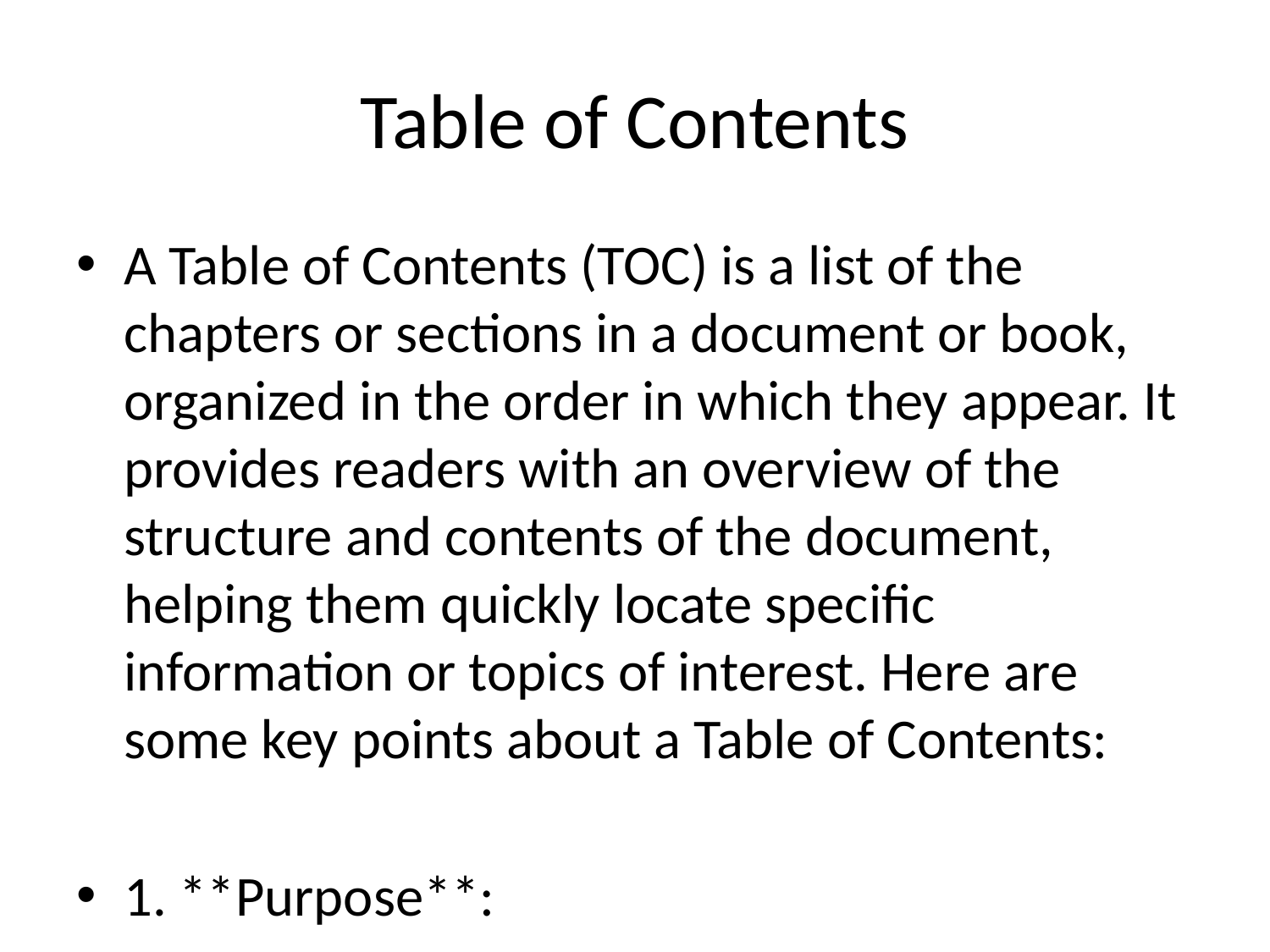

# Table of Contents
A Table of Contents (TOC) is a list of the chapters or sections in a document or book, organized in the order in which they appear. It provides readers with an overview of the structure and contents of the document, helping them quickly locate specific information or topics of interest. Here are some key points about a Table of Contents:

1. **Purpose**:
   - The primary purpose of a Table of Contents is to provide readers with a roadmap of the document's contents, making it easier for them to navigate the material.
   - It allows readers to quickly locate specific sections, chapters, or topics within the document without having to read through it sequentially.

2. **Components**:
   - A Table of Contents typically includes the titles or headings of chapters, sections, or topics, along with corresponding page numbers.
   - The titles or headings are often listed hierarchically, with main chapters or sections at the top level and subsections indented beneath them.

3. **Types**:
   - There are different types of Tables of Contents, including:
     - Sequential TOC: Lists chapters or sections in the order they appear in the document.
     - Hierarchical TOC: Organizes chapters or sections into a hierarchy of headings and subheadings.
     - Brief TOC: Includes only main chapter titles without subsections.

4. **Creation**:
   - A Table of Contents is usually created after the document has been written and finalized.
   - In modern word processing software, TOCs can be created automatically by using built-in tools that generate and update the TOC based on the document's headings or styles.

5. **Updating**:
   - If changes are made to the document's structure or contents, the Table of Contents should be updated accordingly to reflect these changes.
   - In electronic documents, TOCs can be easily updated by refreshing or regenerating them using the software tools.

6. **Benefits**:
   - Helps readers quickly navigate and find information within a document.
   - Provides an organized overview of the document's structure.
   - Facilitates referencing and citation of specific sections in academic or professional writing.

In conclusion, a Table of Contents is a valuable tool that enhances the usability and accessibility of a document by organizing its contents and guiding readers to specific sections of interest.